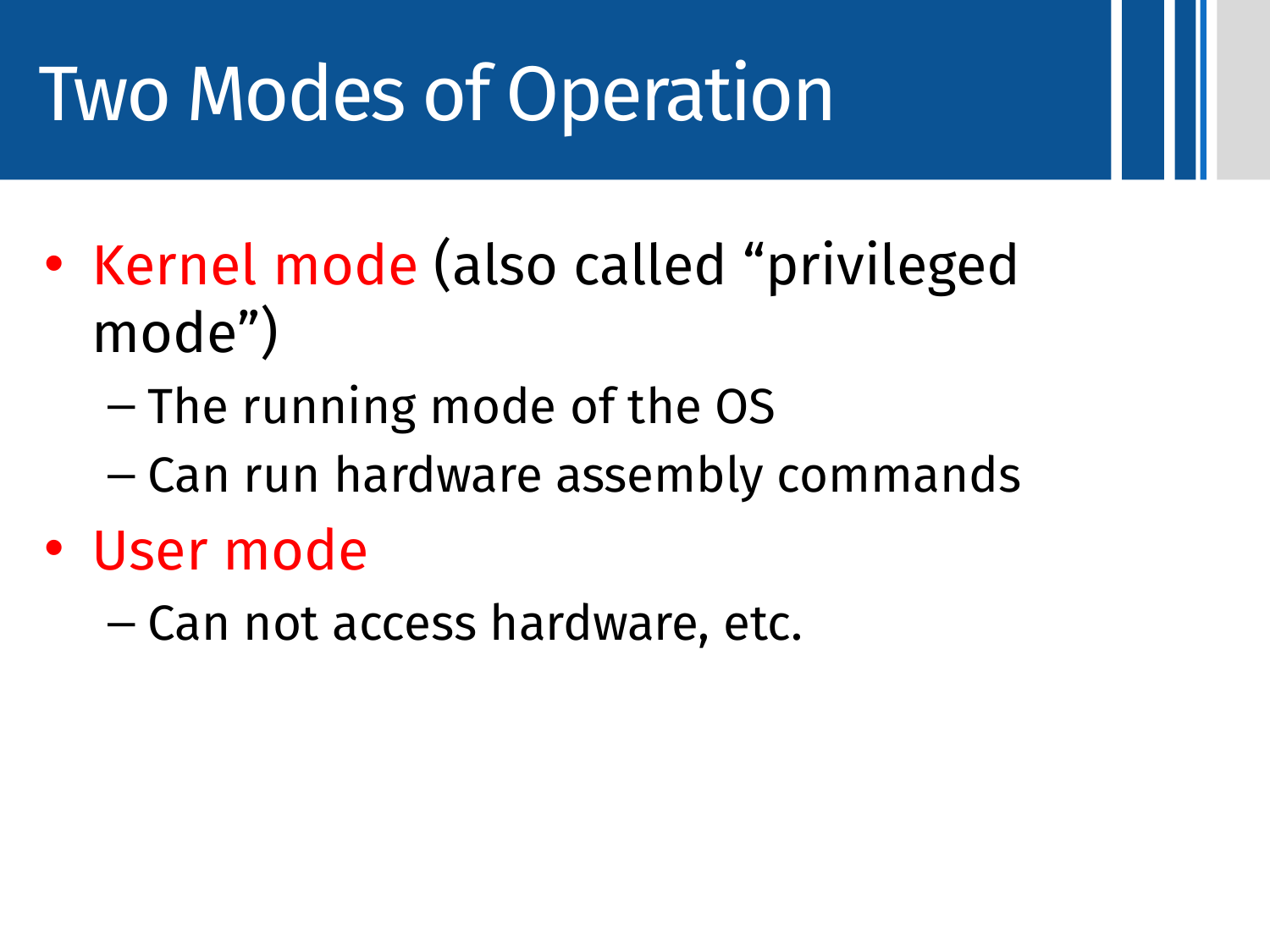

# Two Modes of Operation
Kernel mode (also called “privileged mode”)
The running mode of the OS
Can run hardware assembly commands
User mode
Can not access hardware, etc.